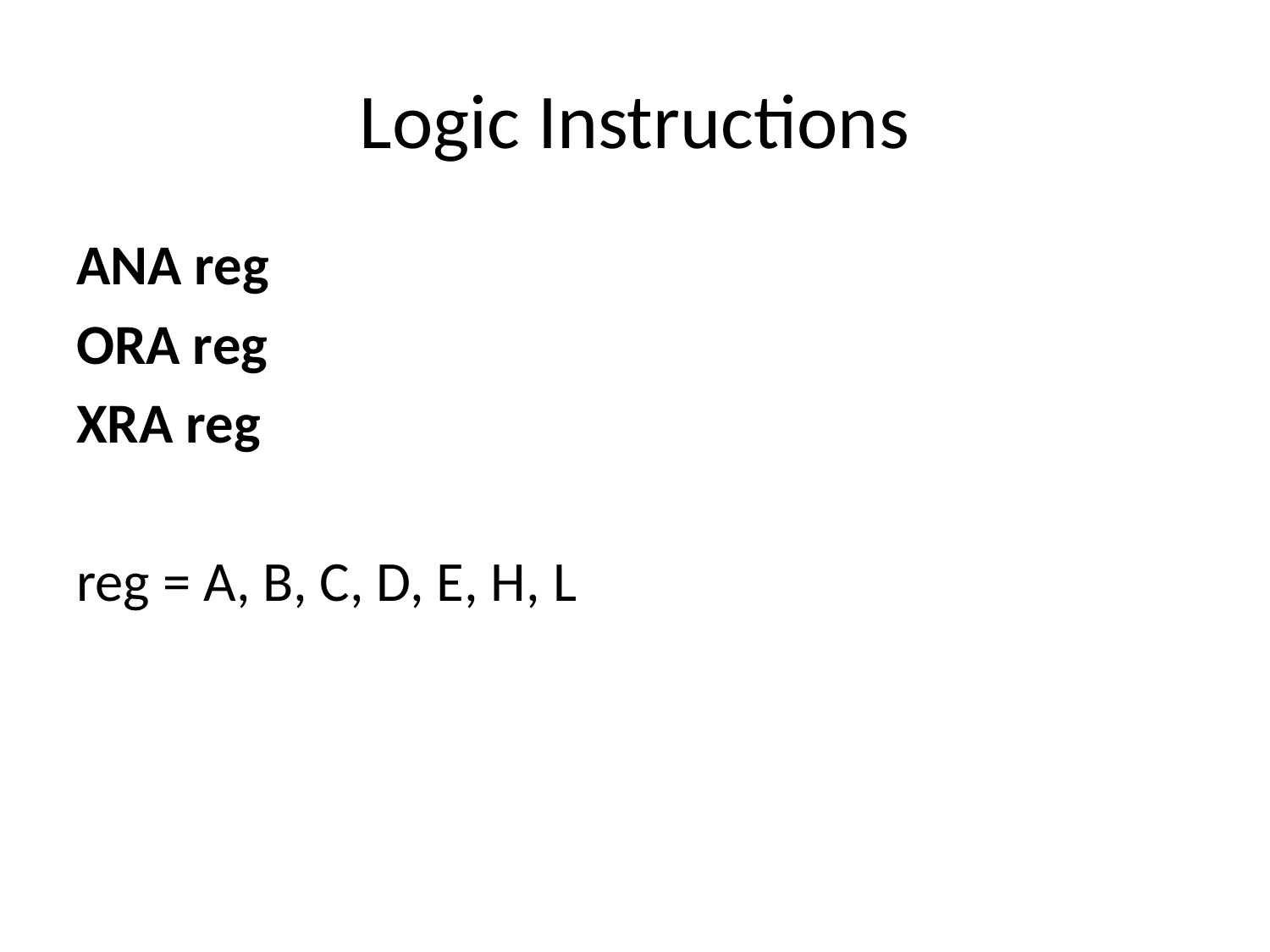

# Logic Instructions
ANA reg
ORA reg
XRA reg

reg = A, B, C, D, E, H, L